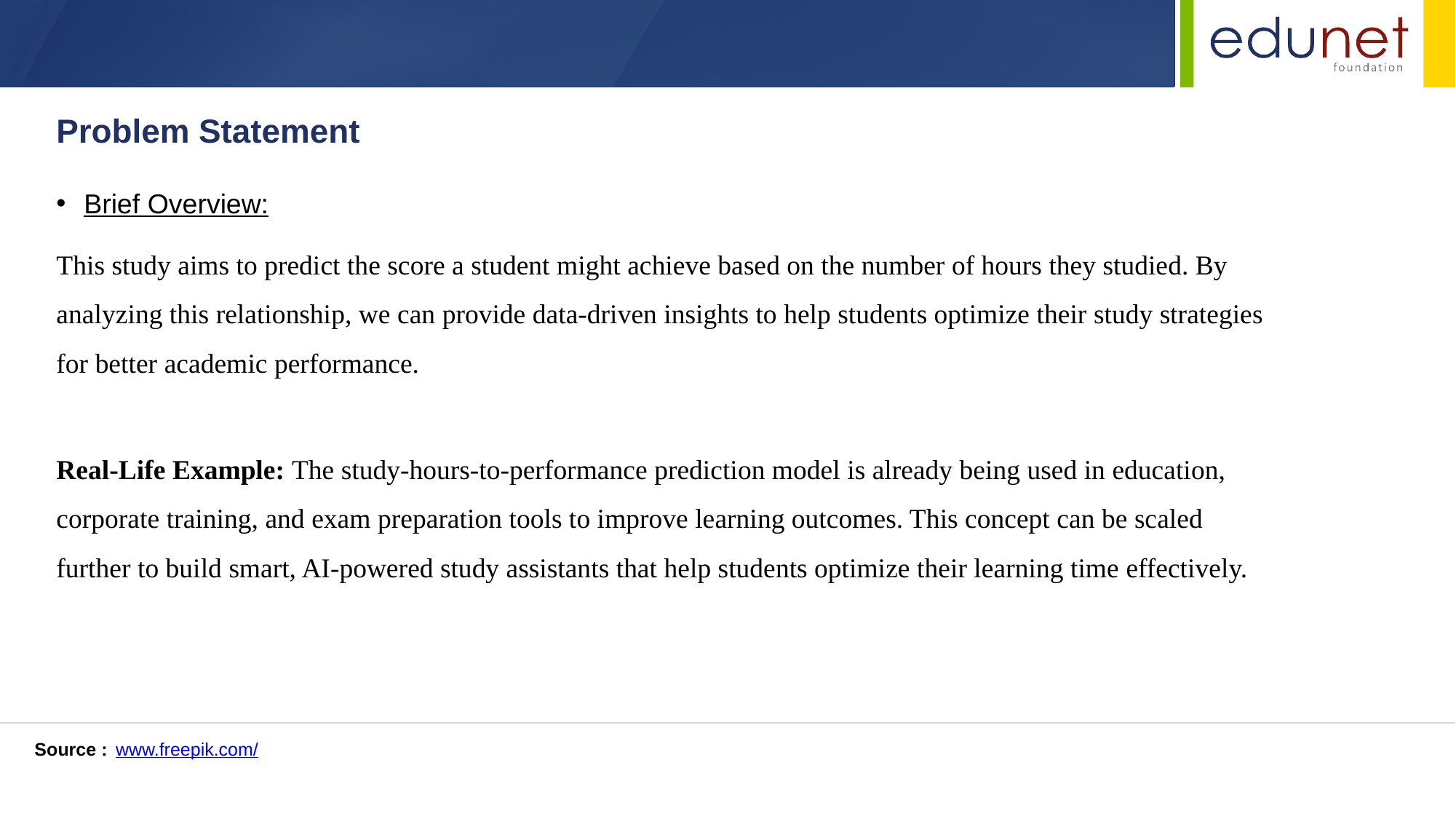

Problem Statement
Brief Overview:
This study aims to predict the score a student might achieve based on the number of hours they studied. By analyzing this relationship, we can provide data-driven insights to help students optimize their study strategies for better academic performance.

Real-Life Example: The study-hours-to-performance prediction model is already being used in education, corporate training, and exam preparation tools to improve learning outcomes. This concept can be scaled further to build smart, AI-powered study assistants that help students optimize their learning time effectively.

Source :
www.freepik.com/